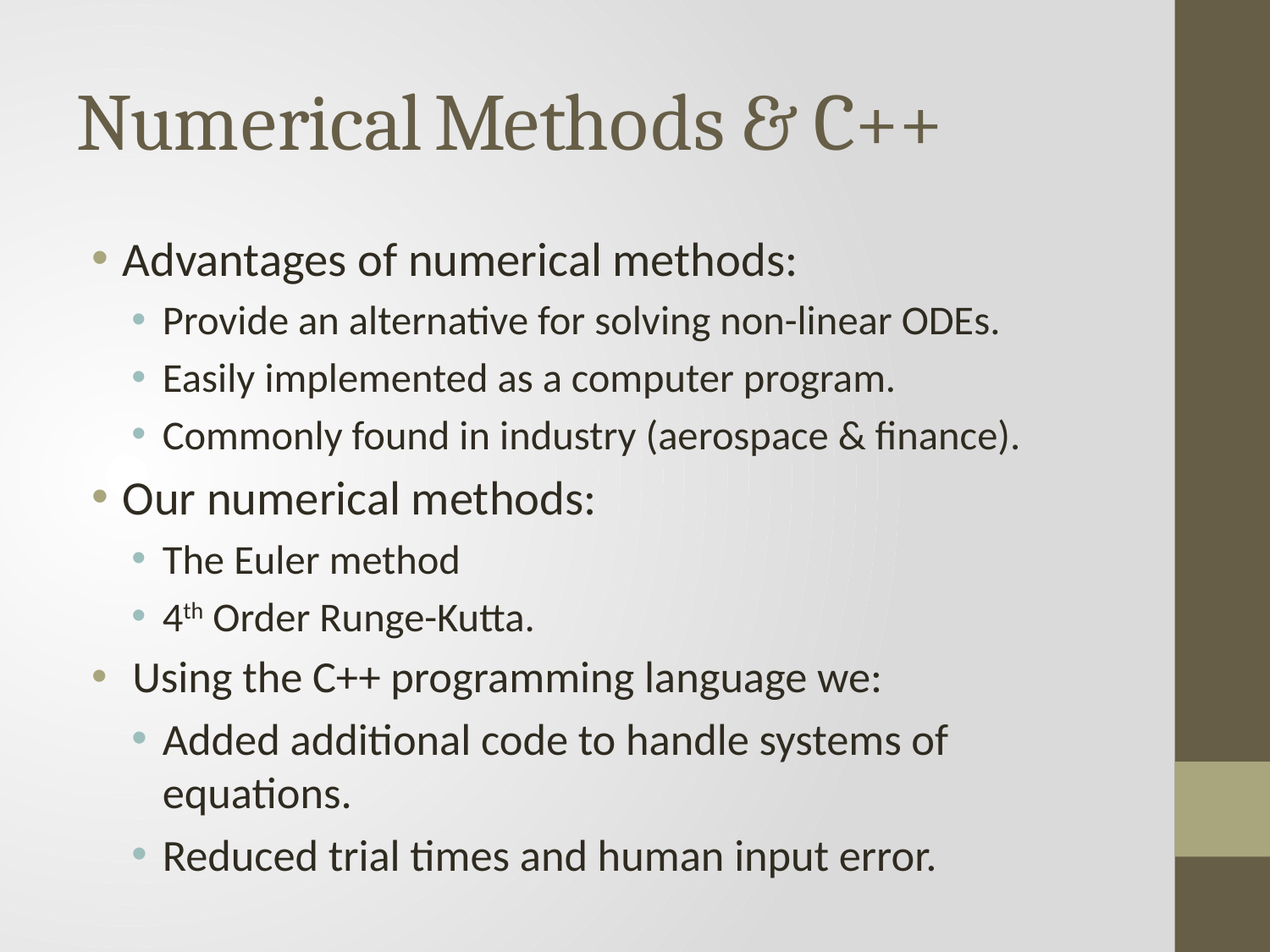

# Numerical Methods & C++
Advantages of numerical methods:
Provide an alternative for solving non-linear ODEs.
Easily implemented as a computer program.
Commonly found in industry (aerospace & finance).
Our numerical methods:
The Euler method
4th Order Runge-Kutta.
 Using the C++ programming language we:
Added additional code to handle systems of equations.
Reduced trial times and human input error.